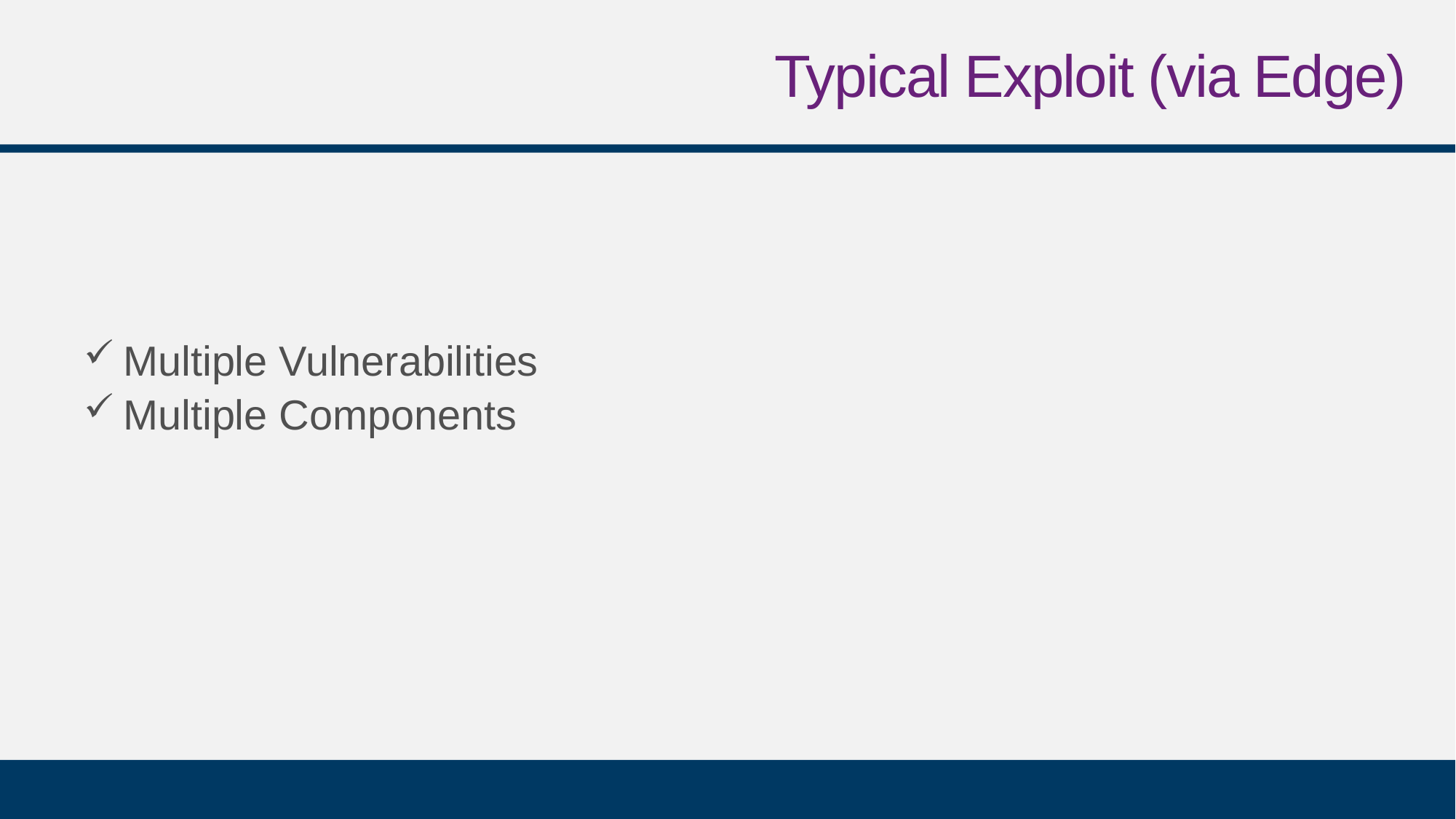

# Typical Exploit (via Edge)
Multiple Vulnerabilities
Multiple Components